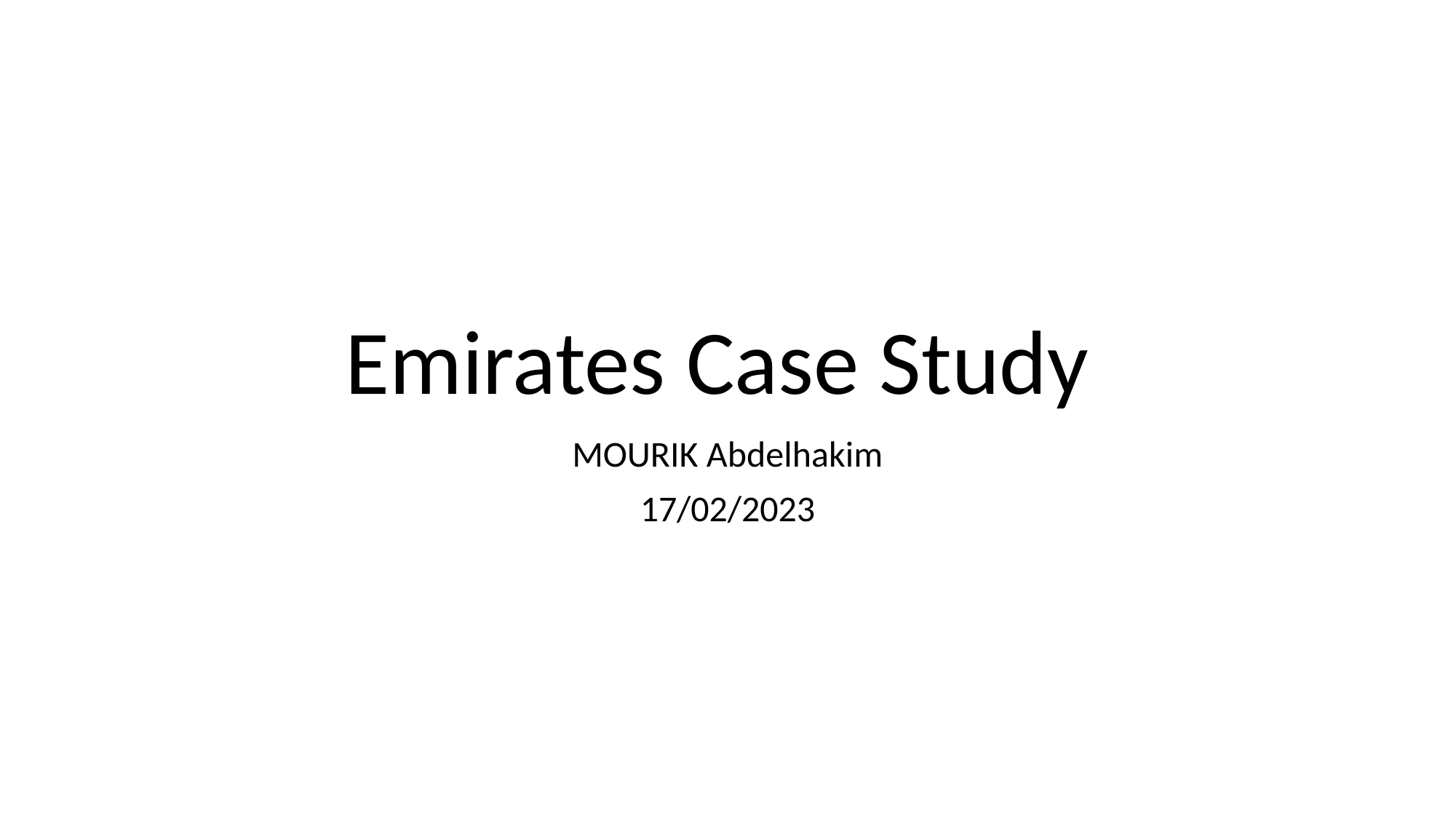

# Emirates Case Study
MOURIK Abdelhakim
17/02/2023